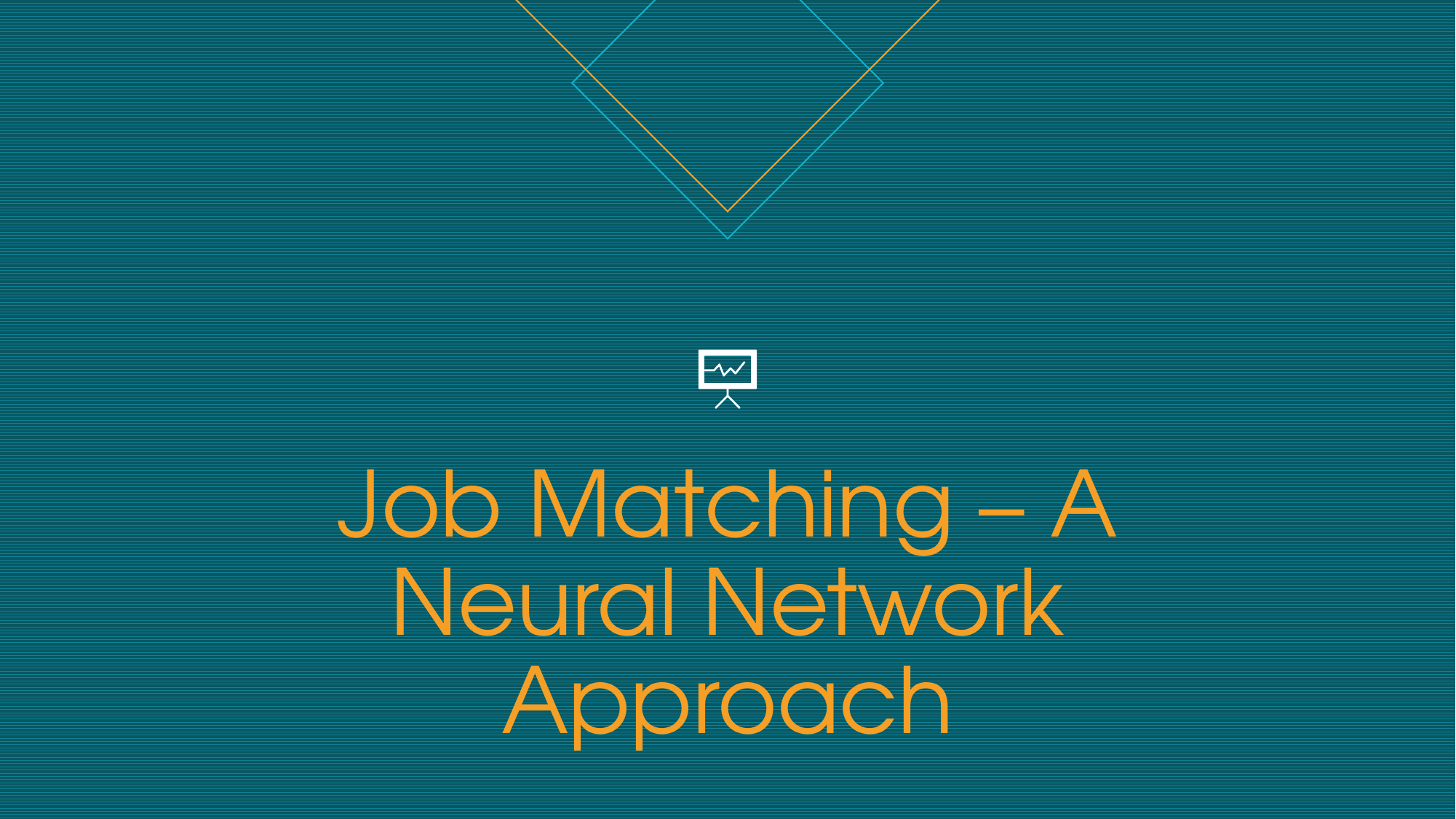

# Job Matching – A Neural Network Approach